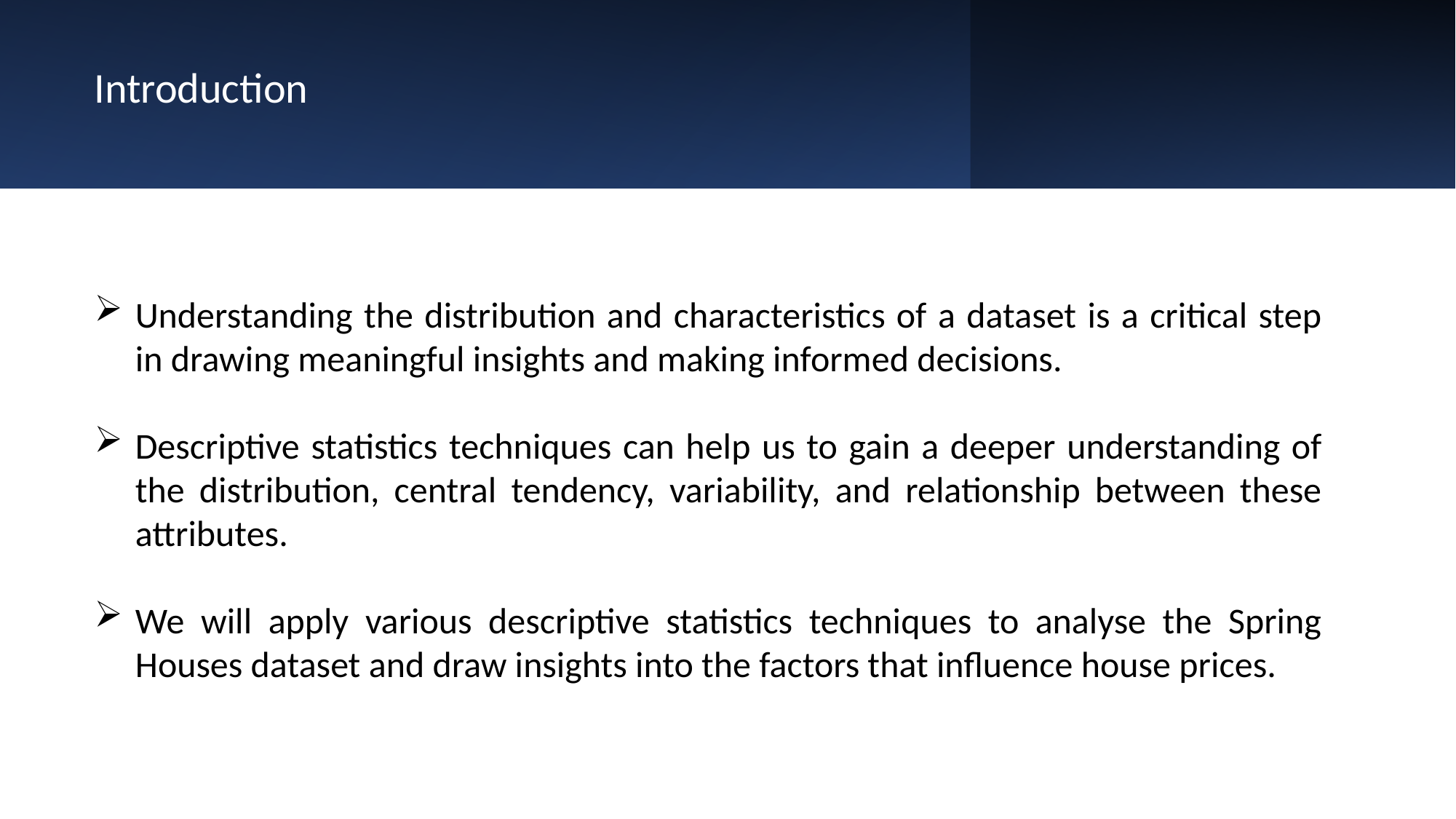

Introduction
Understanding the distribution and characteristics of a dataset is a critical step in drawing meaningful insights and making informed decisions.

Descriptive statistics techniques can help us to gain a deeper understanding of the distribution, central tendency, variability, and relationship between these attributes.

We will apply various descriptive statistics techniques to analyse the Spring Houses dataset and draw insights into the factors that influence house prices.